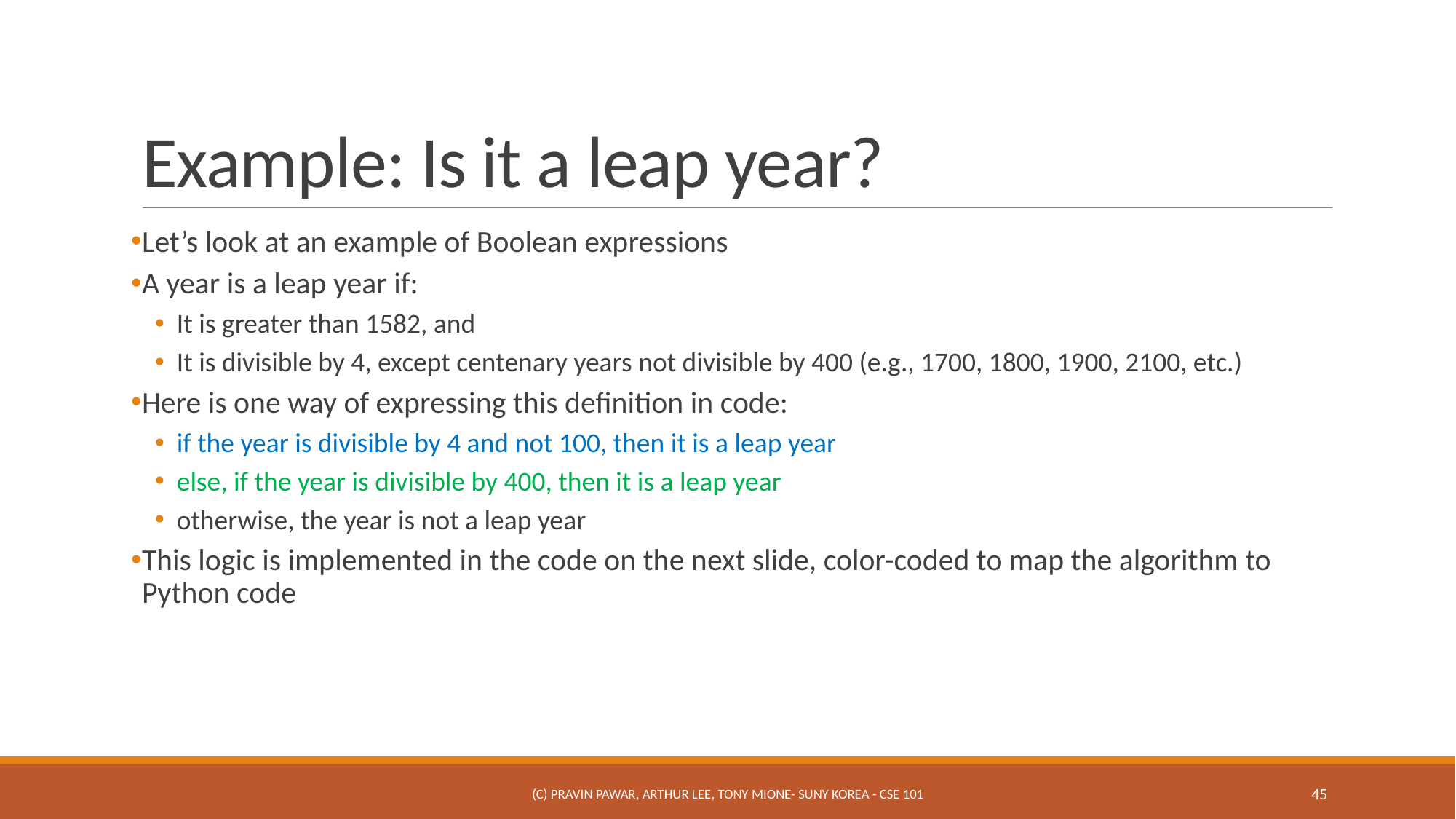

# Example: Is it a leap year?
Let’s look at an example of Boolean expressions
A year is a leap year if:
It is greater than 1582, and
It is divisible by 4, except centenary years not divisible by 400 (e.g., 1700, 1800, 1900, 2100, etc.)
Here is one way of expressing this definition in code:
if the year is divisible by 4 and not 100, then it is a leap year
else, if the year is divisible by 400, then it is a leap year
otherwise, the year is not a leap year
This logic is implemented in the code on the next slide, color-coded to map the algorithm to Python code

(c) Pravin Pawar, Arthur Lee, Tony Mione- SUNY Korea - CSE 101
45